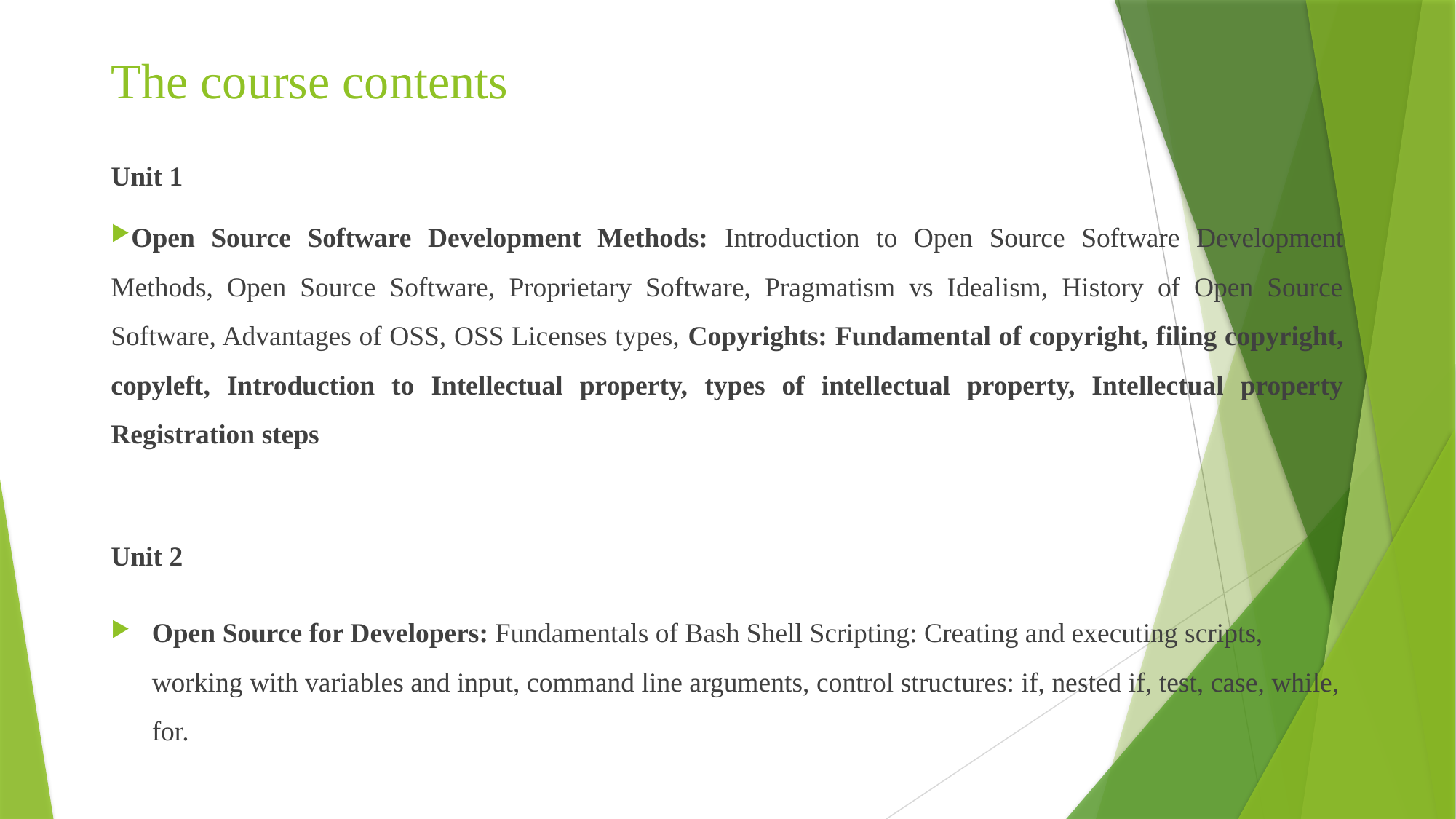

# The course contents
Unit 1
Open Source Software Development Methods: Introduction to Open Source Software Development Methods, Open Source Software, Proprietary Software, Pragmatism vs Idealism, History of Open Source Software, Advantages of OSS, OSS Licenses types, Copyrights: Fundamental of copyright, filing copyright, copyleft, Introduction to Intellectual property, types of intellectual property, Intellectual property Registration steps

Unit 2
Open Source for Developers: Fundamentals of Bash Shell Scripting: Creating and executing scripts, working with variables and input, command line arguments, control structures: if, nested if, test, case, while, for.